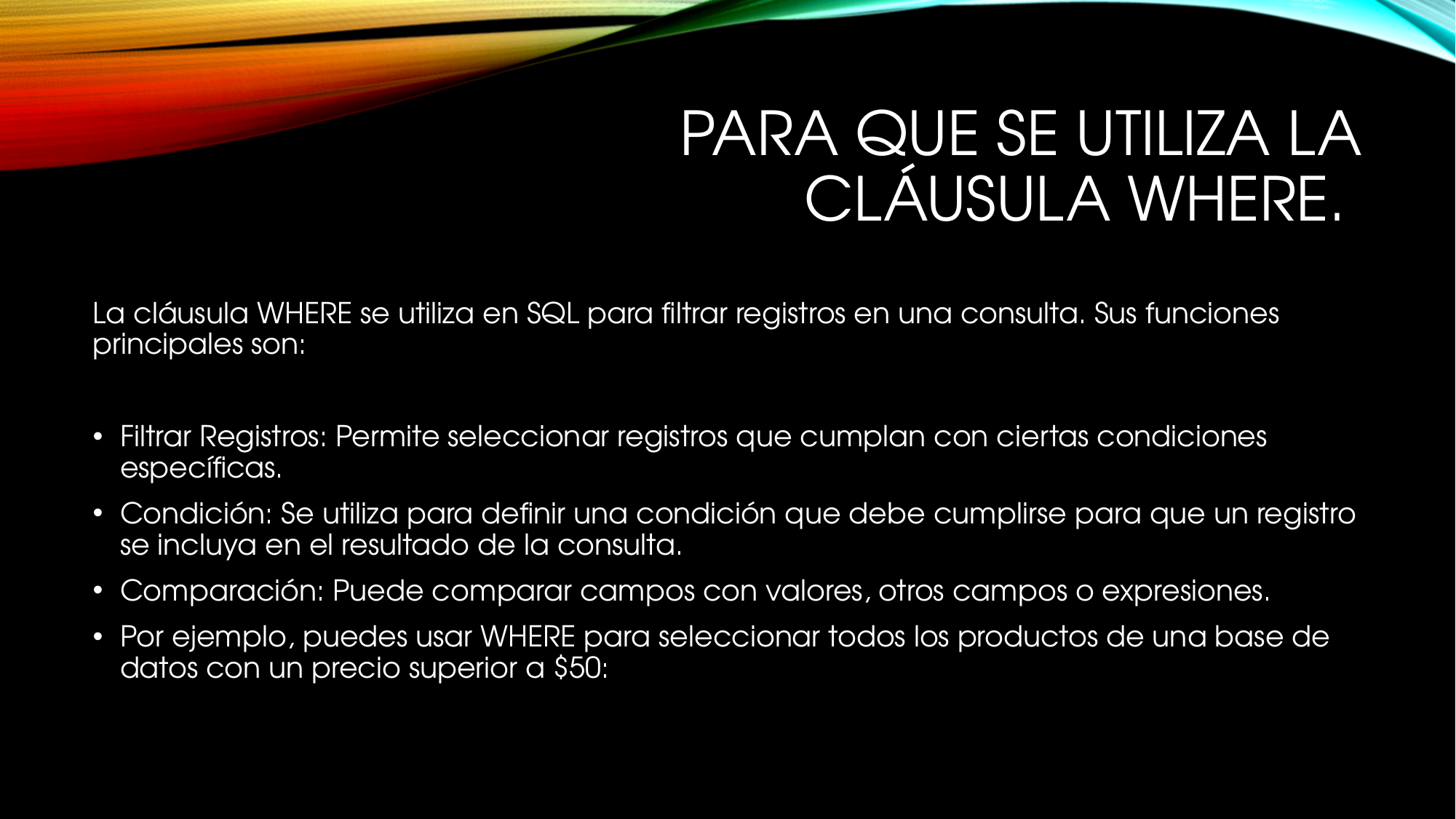

# Para que se utiliza la cláusula WHERE.
La cláusula WHERE se utiliza en SQL para filtrar registros en una consulta. Sus funciones principales son:

Filtrar Registros: Permite seleccionar registros que cumplan con ciertas condiciones específicas.
Condición: Se utiliza para definir una condición que debe cumplirse para que un registro se incluya en el resultado de la consulta.
Comparación: Puede comparar campos con valores, otros campos o expresiones.
Por ejemplo, puedes usar WHERE para seleccionar todos los productos de una base de datos con un precio superior a $50: